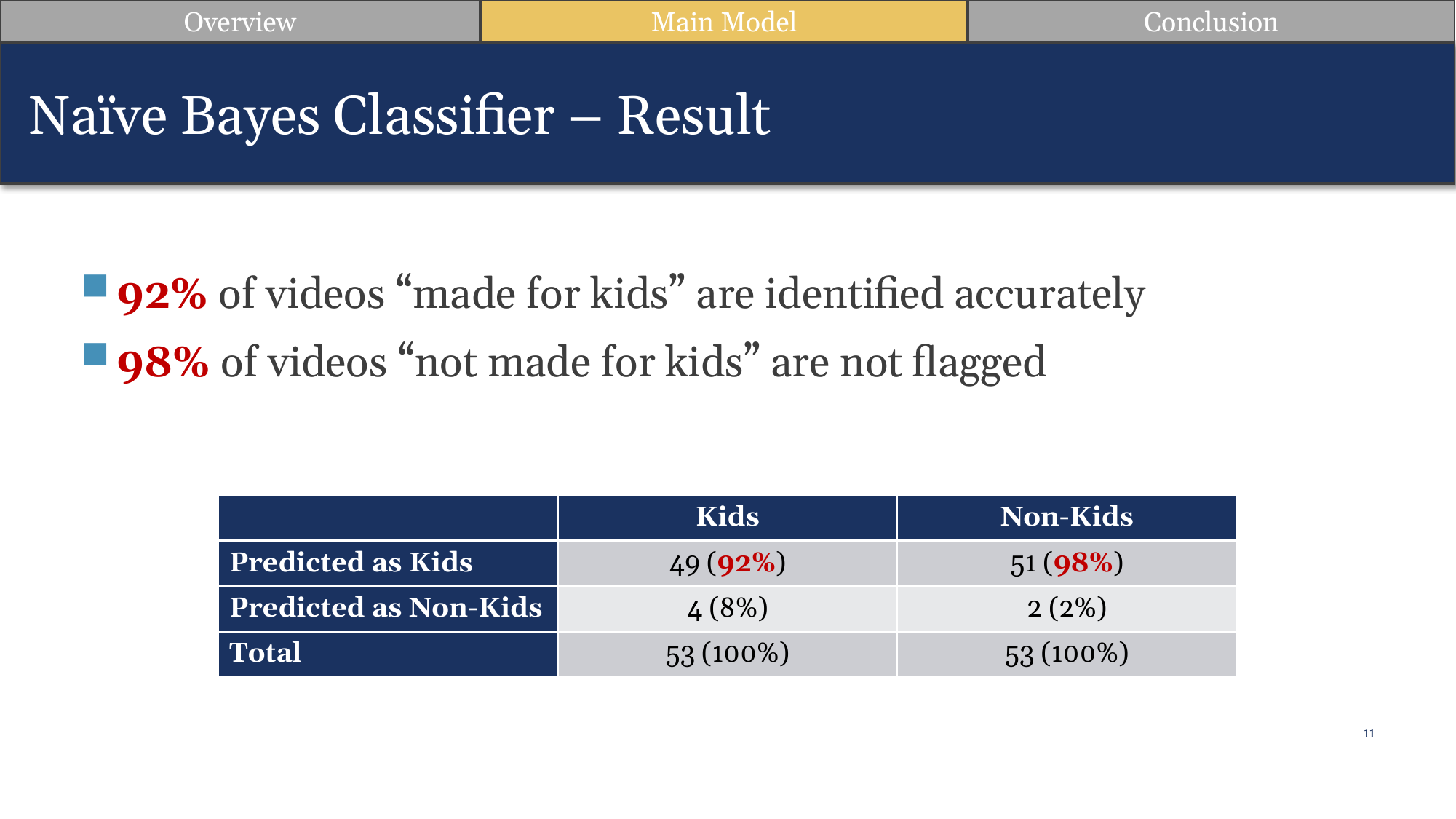

Overview
Main Model
Conclusion
Naïve Bayes Classifier – Result
92% of videos “made for kids” are identified accurately
98% of videos “not made for kids” are not flagged
|  | Kids | Non-Kids |
| --- | --- | --- |
| Predicted as Kids | 49 (92%) | 51 (98%) |
| Predicted as Non-Kids | 4 (8%) | 2 (2%) |
| Total | 53 (100%) | 53 (100%) |
11